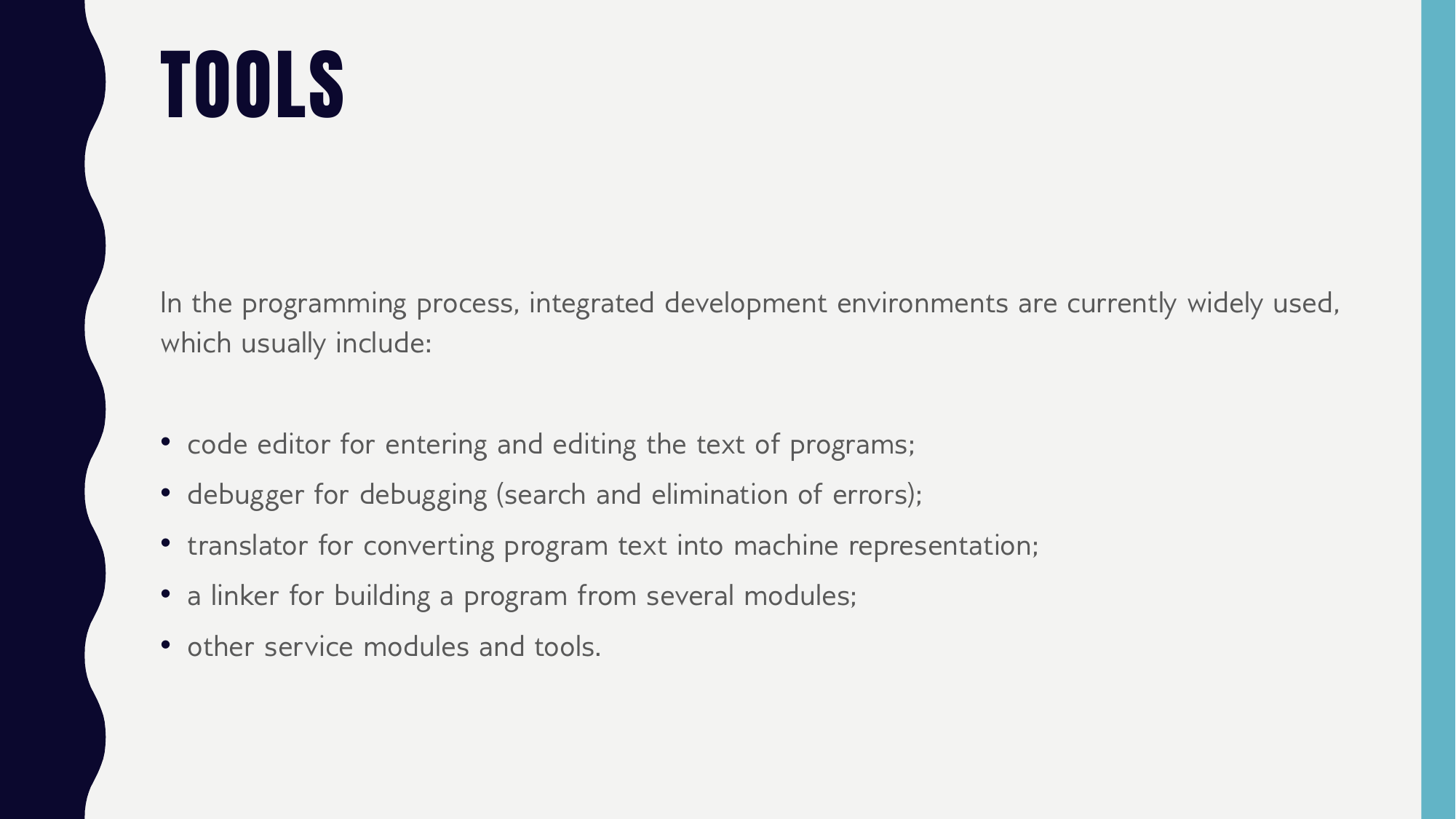

# Tools
In the programming process, integrated development environments are currently widely used, which usually include:

code editor for entering and editing the text of programs;
debugger for debugging (search and elimination of errors);
translator for converting program text into machine representation;
a linker for building a program from several modules;
other service modules and tools.